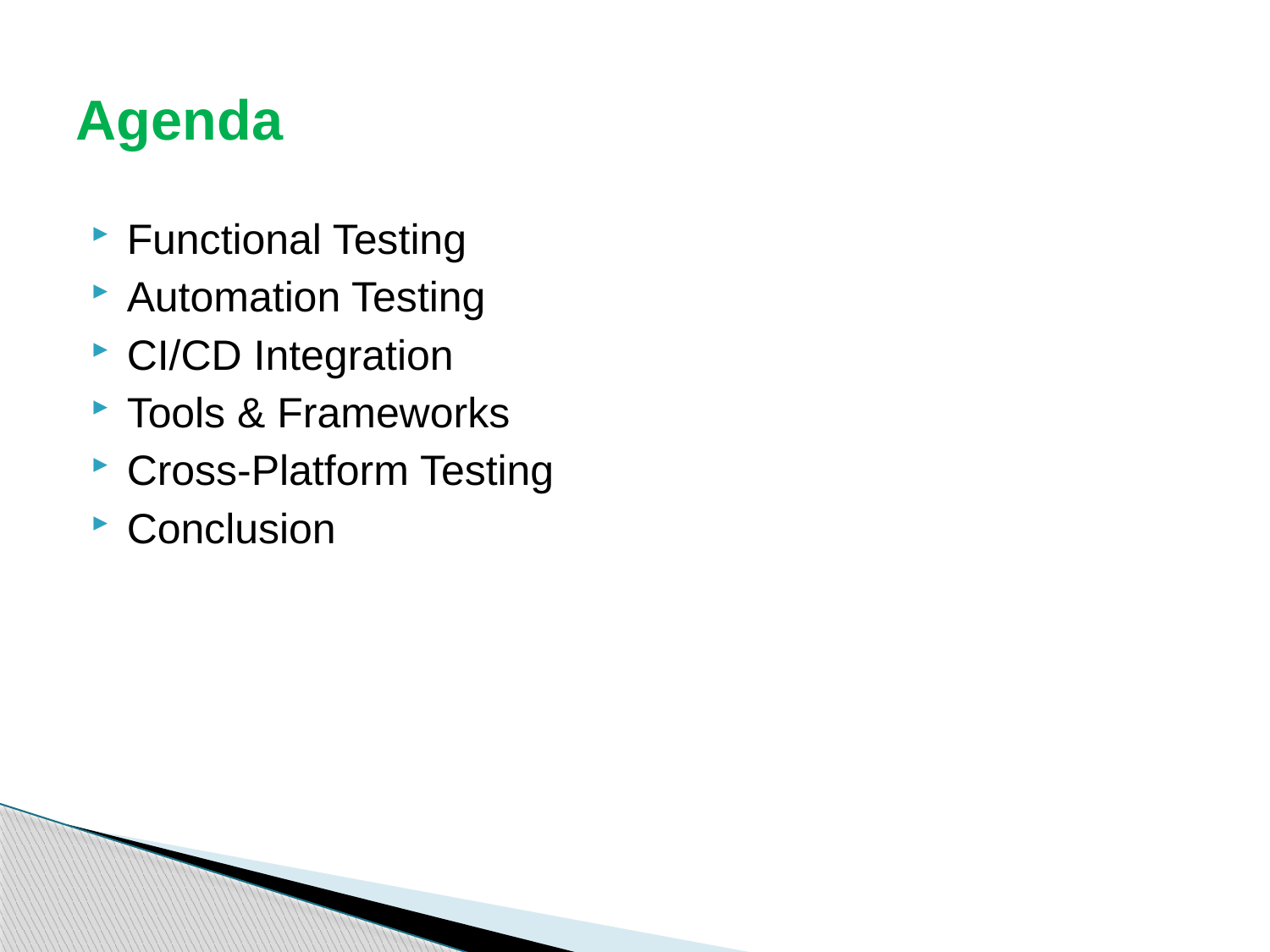

# Agenda
Functional Testing
Automation Testing
CI/CD Integration
Tools & Frameworks
Cross-Platform Testing
Conclusion